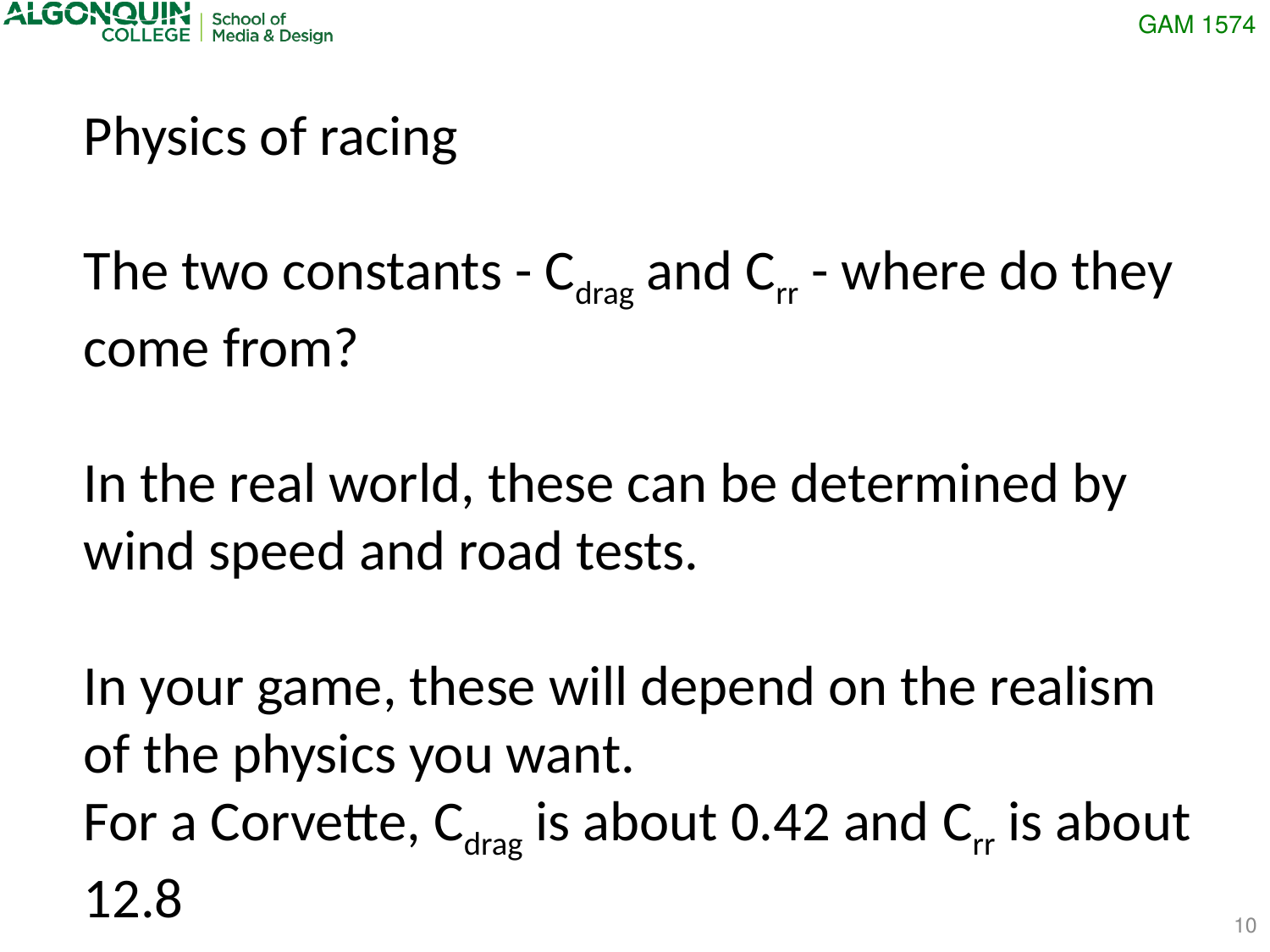

Physics of racing

The two constants - Cdrag and Crr - where do they come from?

In the real world, these can be determined by wind speed and road tests.

In your game, these will depend on the realism of the physics you want.
For a Corvette, Cdrag is about 0.42 and Crr is about 12.8
10